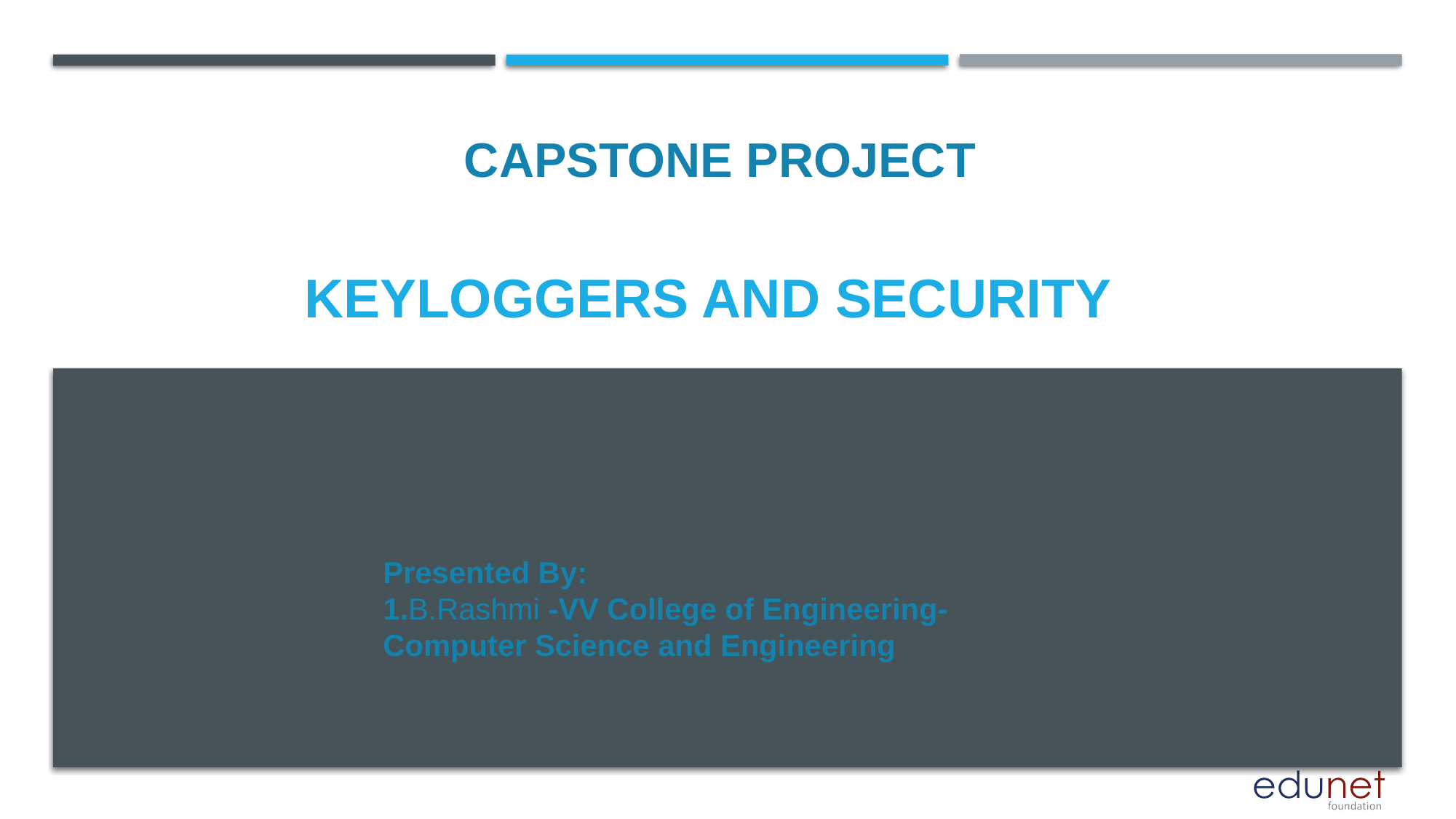

CAPSTONE PROJECT
# KEYLOGGERS AND SECURITY
Presented By:
1.B.Rashmi -VV College of Engineering-
Computer Science and Engineering